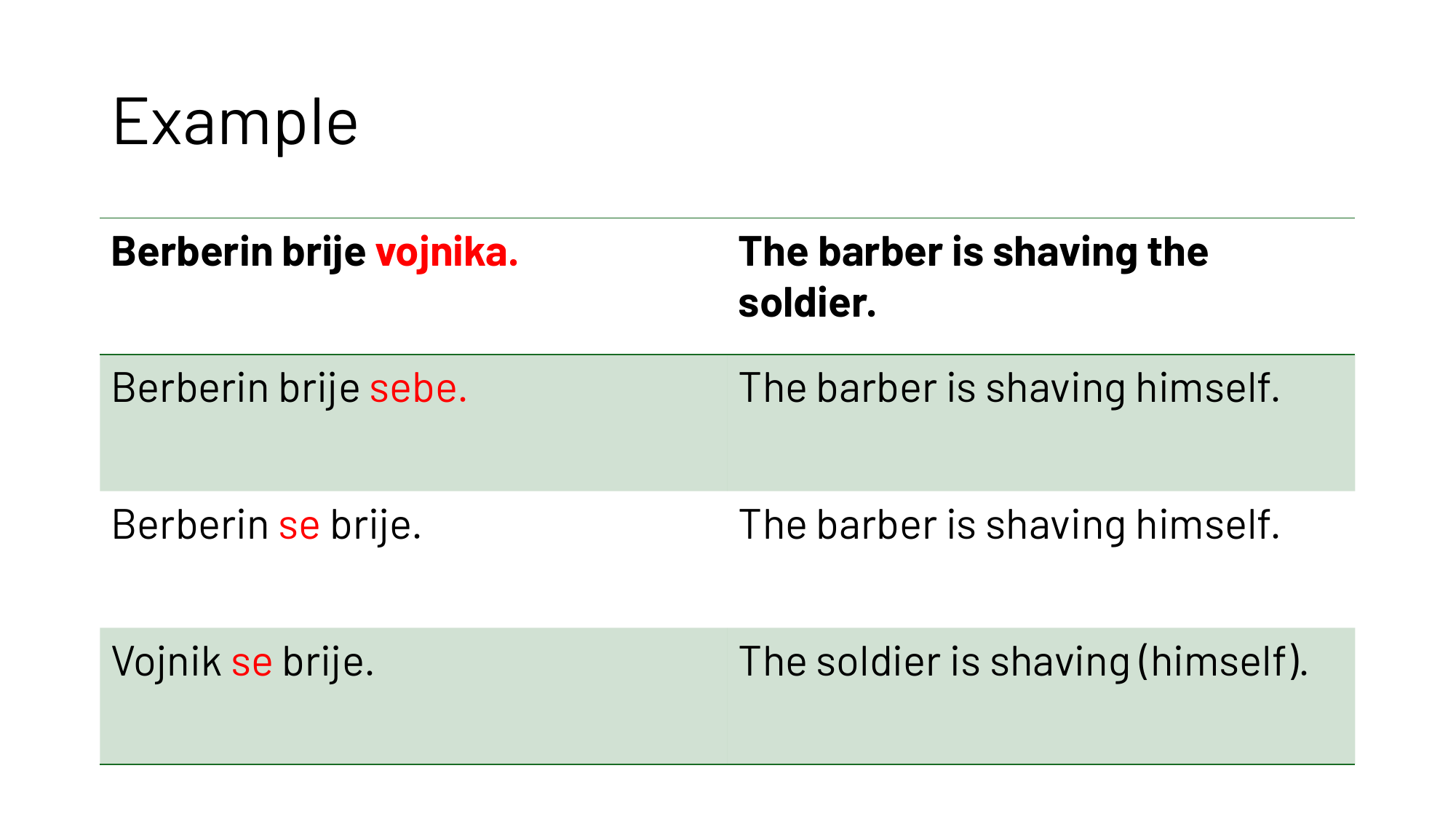

# Example
| Berberin brije vojnika. | The barber is shaving the soldier. |
| --- | --- |
| Berberin brije sebe. | The barber is shaving himself. |
| Berberin se brije. | The barber is shaving himself. |
| Vojnik se brije. | The soldier is shaving (himself). |